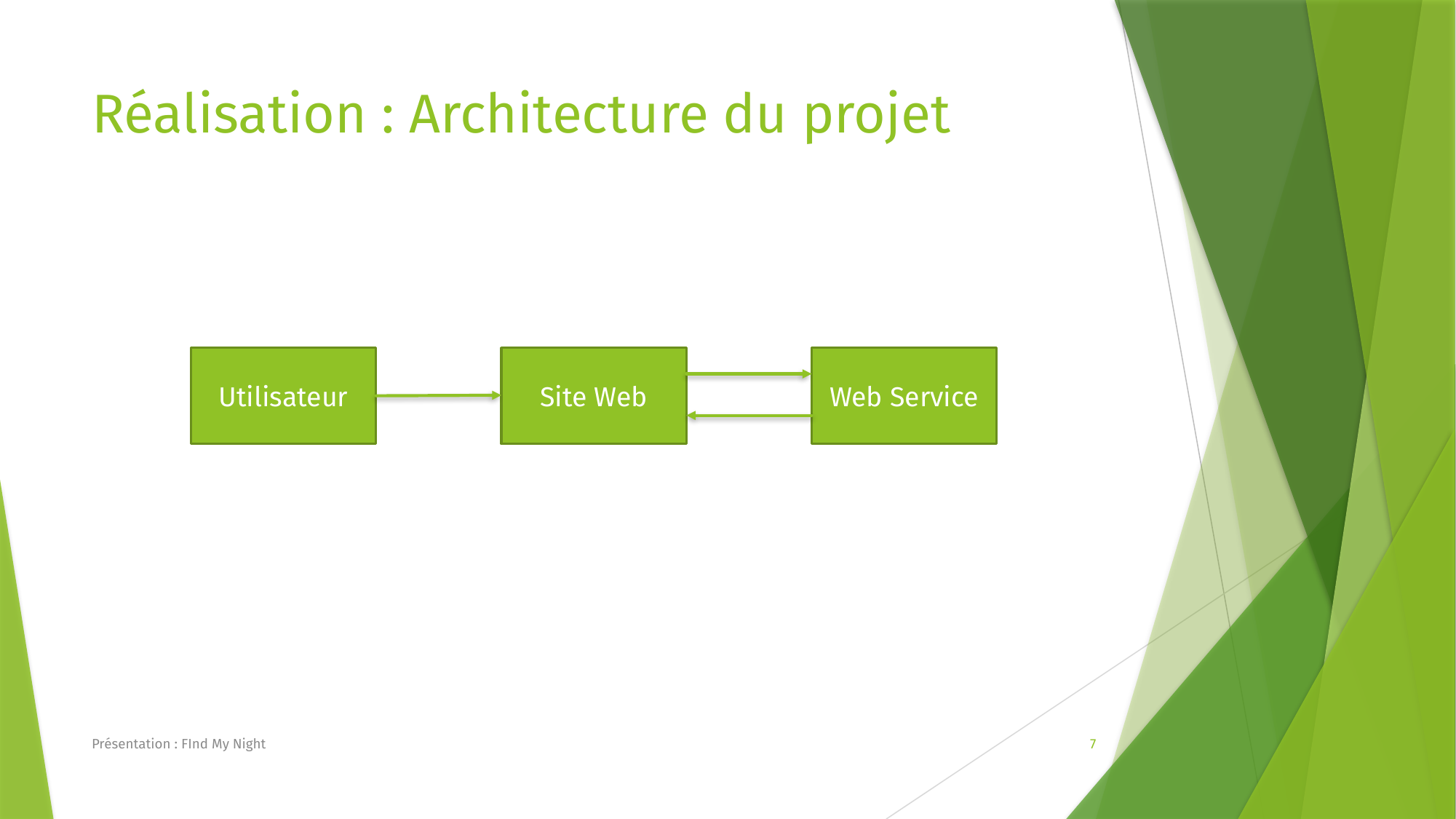

# Réalisation : Architecture du projet

Utilisateur
Site Web
Web Service
Présentation : FInd My Night
7